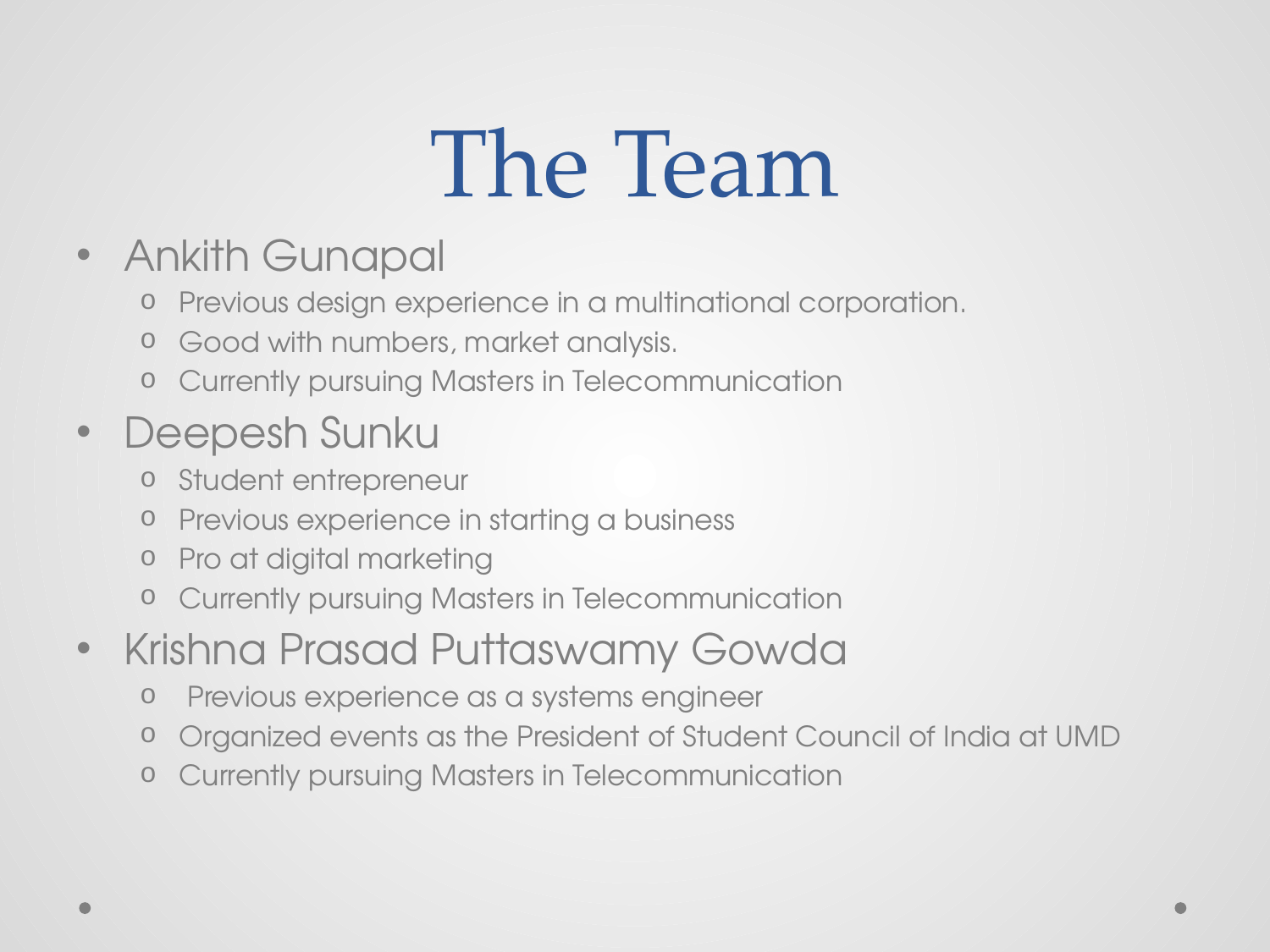

# The Team
Ankith Gunapal
Previous design experience in a multinational corporation.
Good with numbers, market analysis.
Currently pursuing Masters in Telecommunication
Deepesh Sunku
Student entrepreneur
Previous experience in starting a business
Pro at digital marketing
Currently pursuing Masters in Telecommunication
Krishna Prasad Puttaswamy Gowda
 Previous experience as a systems engineer
Organized events as the President of Student Council of India at UMD
Currently pursuing Masters in Telecommunication